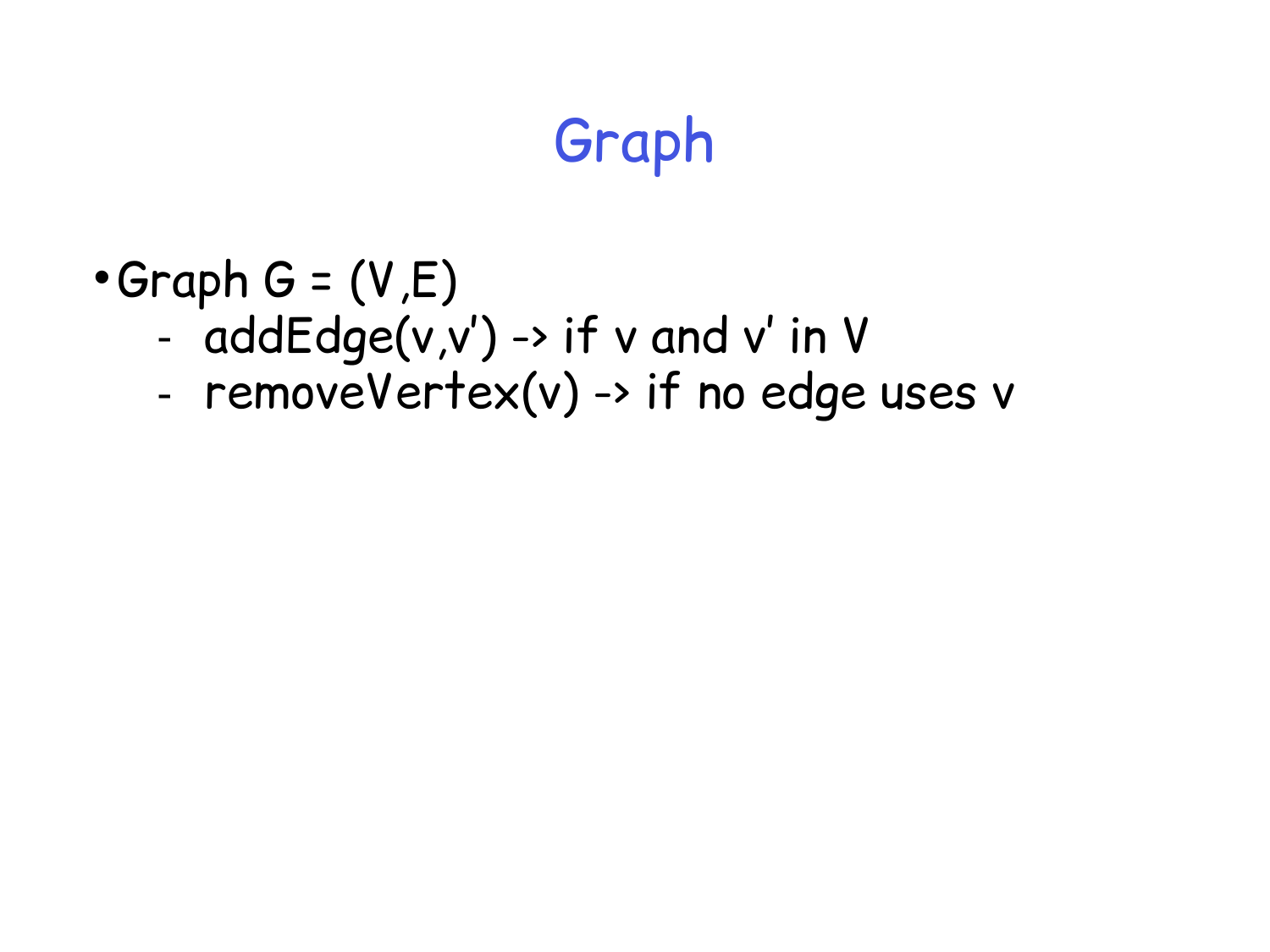

# Graph
Graph G = (V,E)
addEdge(v,v’) -> if v and v’ in V
removeVertex(v) -> if no edge uses v